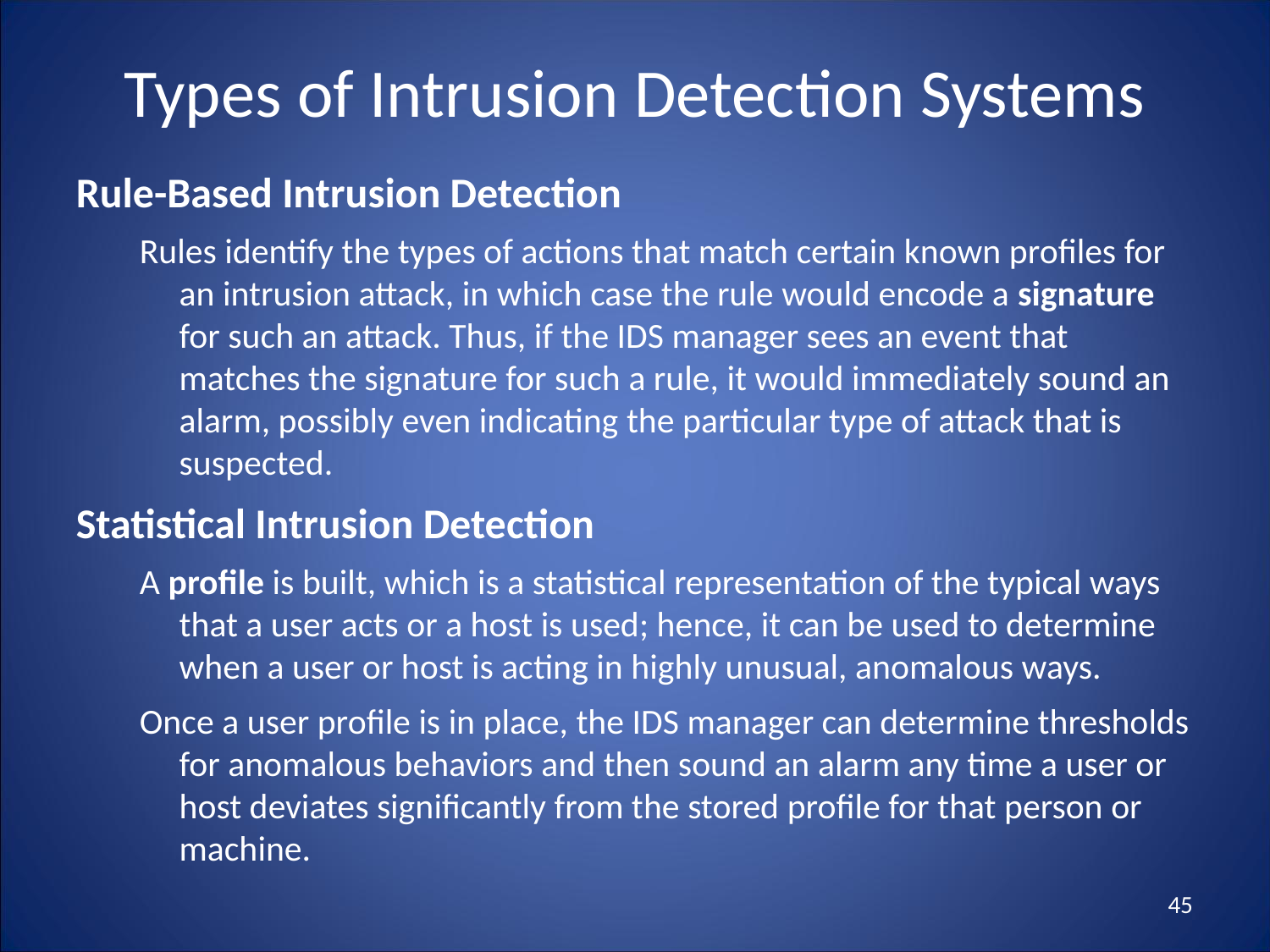

# Types of Intrusion Detection Systems
Rule-Based Intrusion Detection
Rules identify the types of actions that match certain known profiles for an intrusion attack, in which case the rule would encode a signature for such an attack. Thus, if the IDS manager sees an event that matches the signature for such a rule, it would immediately sound an alarm, possibly even indicating the particular type of attack that is suspected.
Statistical Intrusion Detection
A profile is built, which is a statistical representation of the typical ways that a user acts or a host is used; hence, it can be used to determine when a user or host is acting in highly unusual, anomalous ways.
Once a user profile is in place, the IDS manager can determine thresholds for anomalous behaviors and then sound an alarm any time a user or host deviates significantly from the stored profile for that person or machine.
45